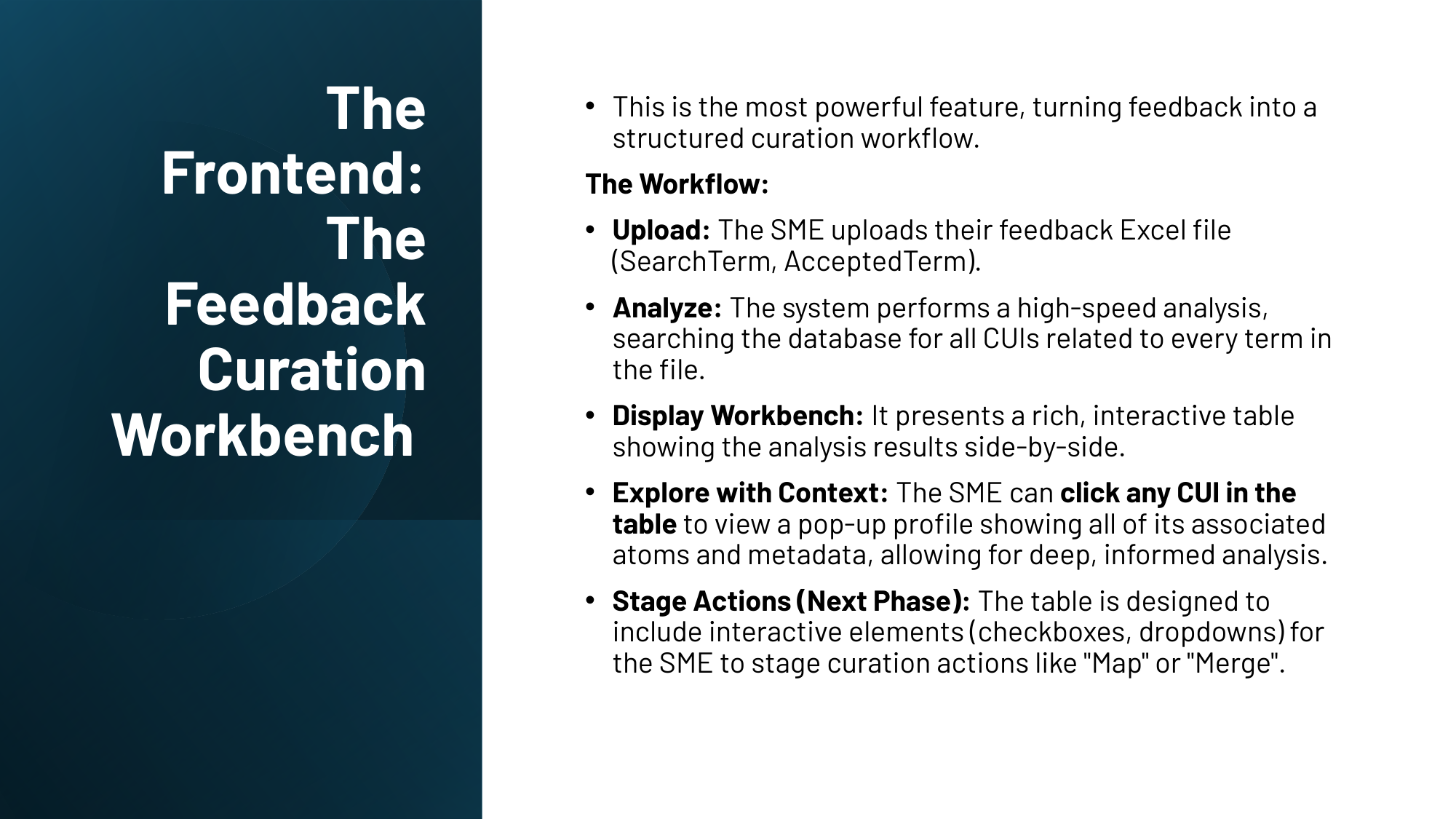

# The Frontend: The Feedback Curation Workbench
This is the most powerful feature, turning feedback into a structured curation workflow.
The Workflow:
Upload: The SME uploads their feedback Excel file (SearchTerm, AcceptedTerm).
Analyze: The system performs a high-speed analysis, searching the database for all CUIs related to every term in the file.
Display Workbench: It presents a rich, interactive table showing the analysis results side-by-side.
Explore with Context: The SME can click any CUI in the table to view a pop-up profile showing all of its associated atoms and metadata, allowing for deep, informed analysis.
Stage Actions (Next Phase): The table is designed to include interactive elements (checkboxes, dropdowns) for the SME to stage curation actions like "Map" or "Merge".